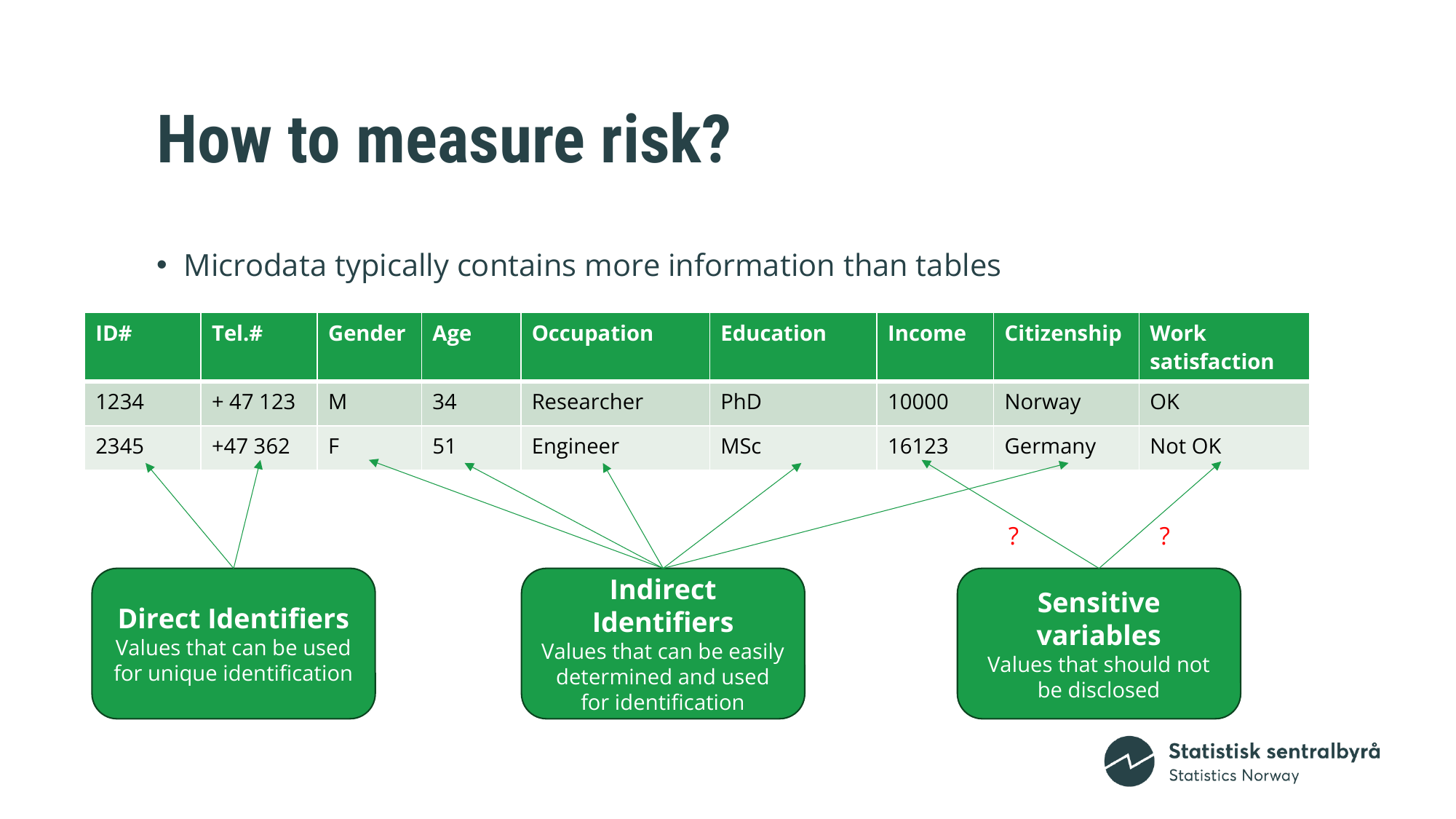

# How to measure risk?
Microdata typically contains more information than tables
| ID# | Tel.# | Gender | Age | Occupation | Education | Income | Citizenship | Work satisfaction |
| --- | --- | --- | --- | --- | --- | --- | --- | --- |
| 1234 | + 47 123 | M | 34 | Researcher | PhD | 10000 | Norway | OK |
| 2345 | +47 362 | F | 51 | Engineer | MSc | 16123 | Germany | Not OK |
Direct Identifiers
Values that can be used for unique identification
Indirect Identifiers
Values that can be easily determined and used for identification
Sensitive variables
Values that should not be disclosed
?
?